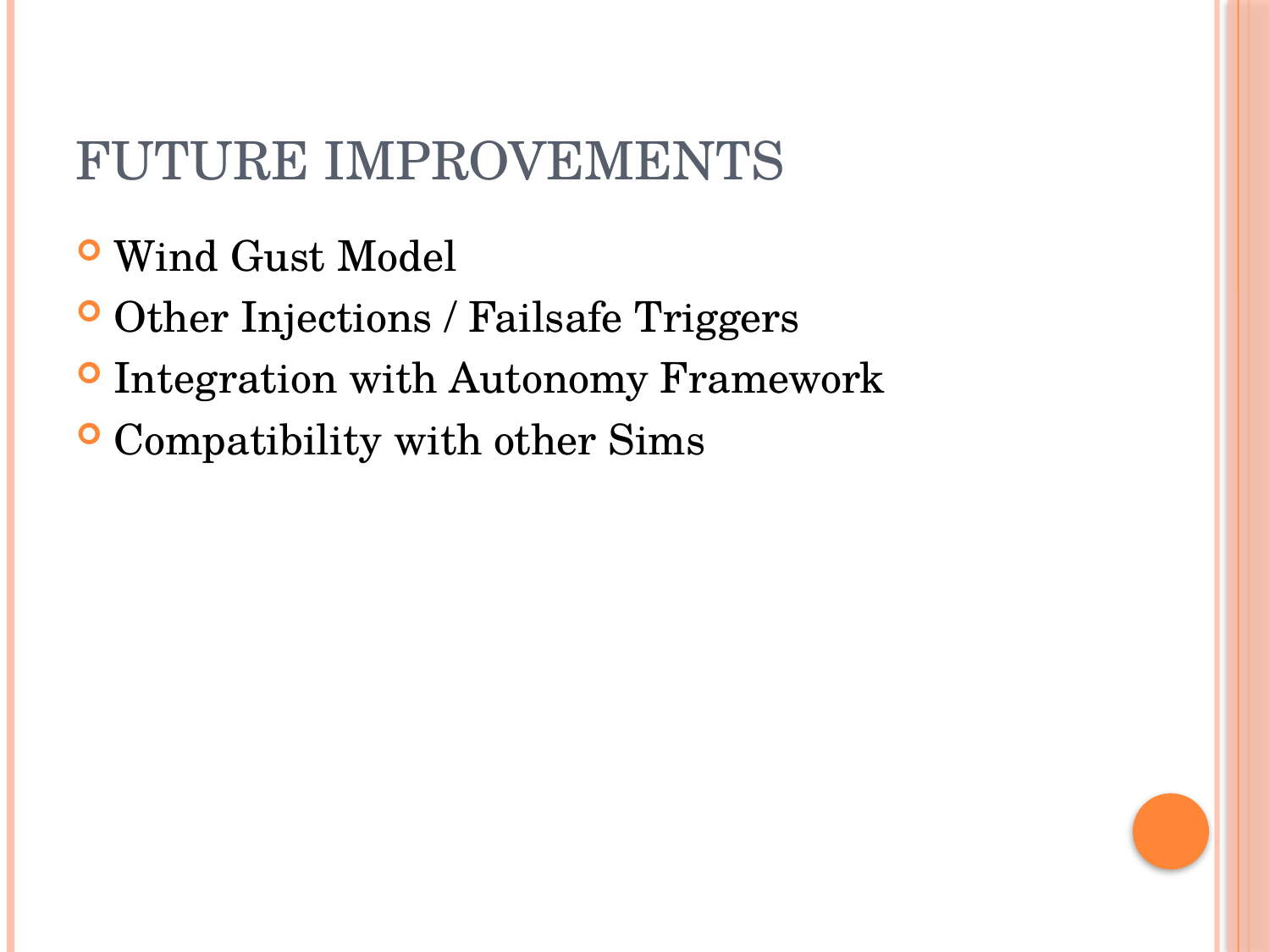

# Future Improvements
Wind Gust Model
Other Injections / Failsafe Triggers
Integration with Autonomy Framework
Compatibility with other Sims